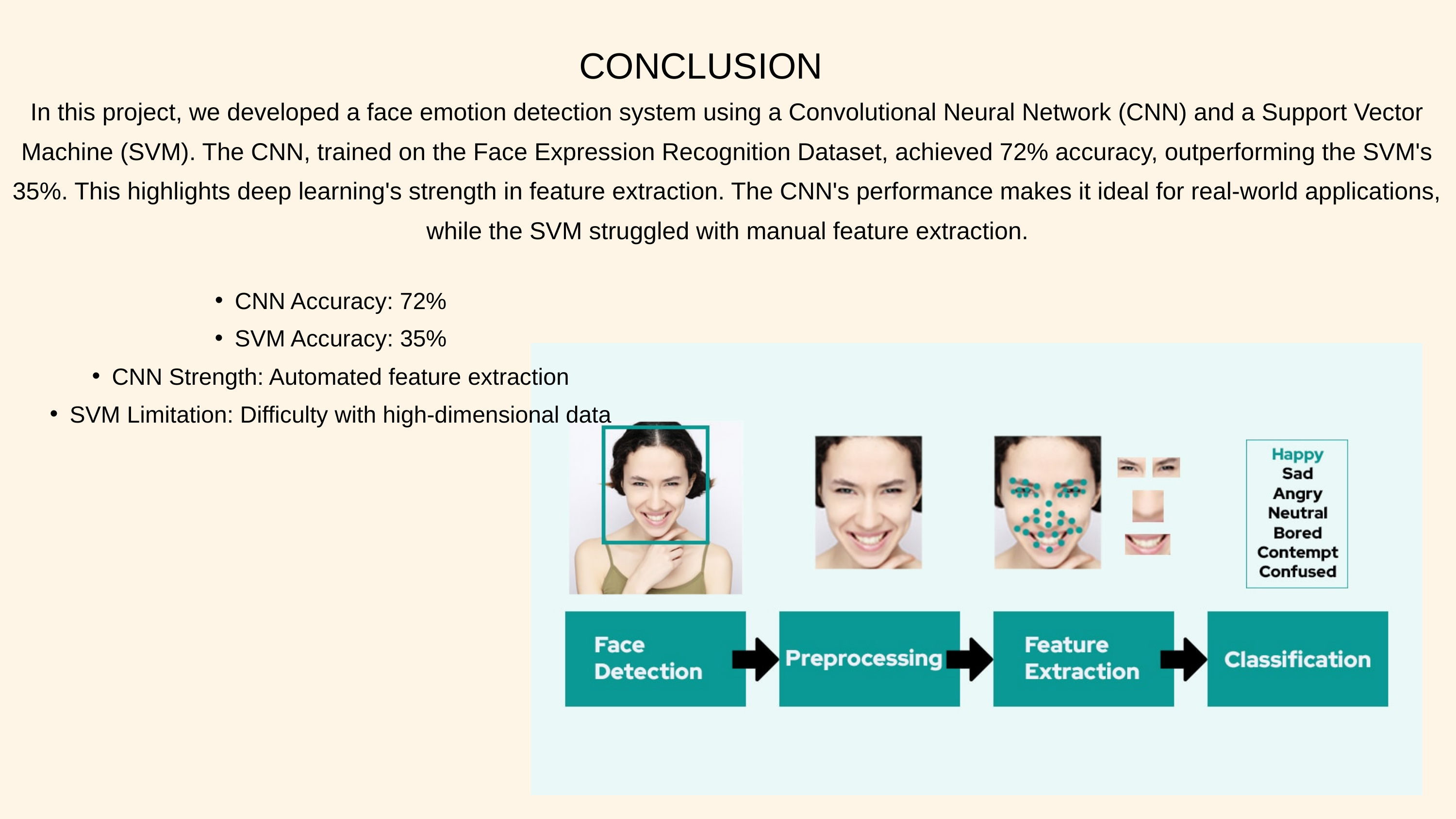

CONCLUSION
In this project, we developed a face emotion detection system using a Convolutional Neural Network (CNN) and a Support Vector Machine (SVM). The CNN, trained on the Face Expression Recognition Dataset, achieved 72% accuracy, outperforming the SVM's 35%. This highlights deep learning's strength in feature extraction. The CNN's performance makes it ideal for real-world applications, while the SVM struggled with manual feature extraction.
CNN Accuracy: 72%
SVM Accuracy: 35%
CNN Strength: Automated feature extraction
SVM Limitation: Difficulty with high-dimensional data